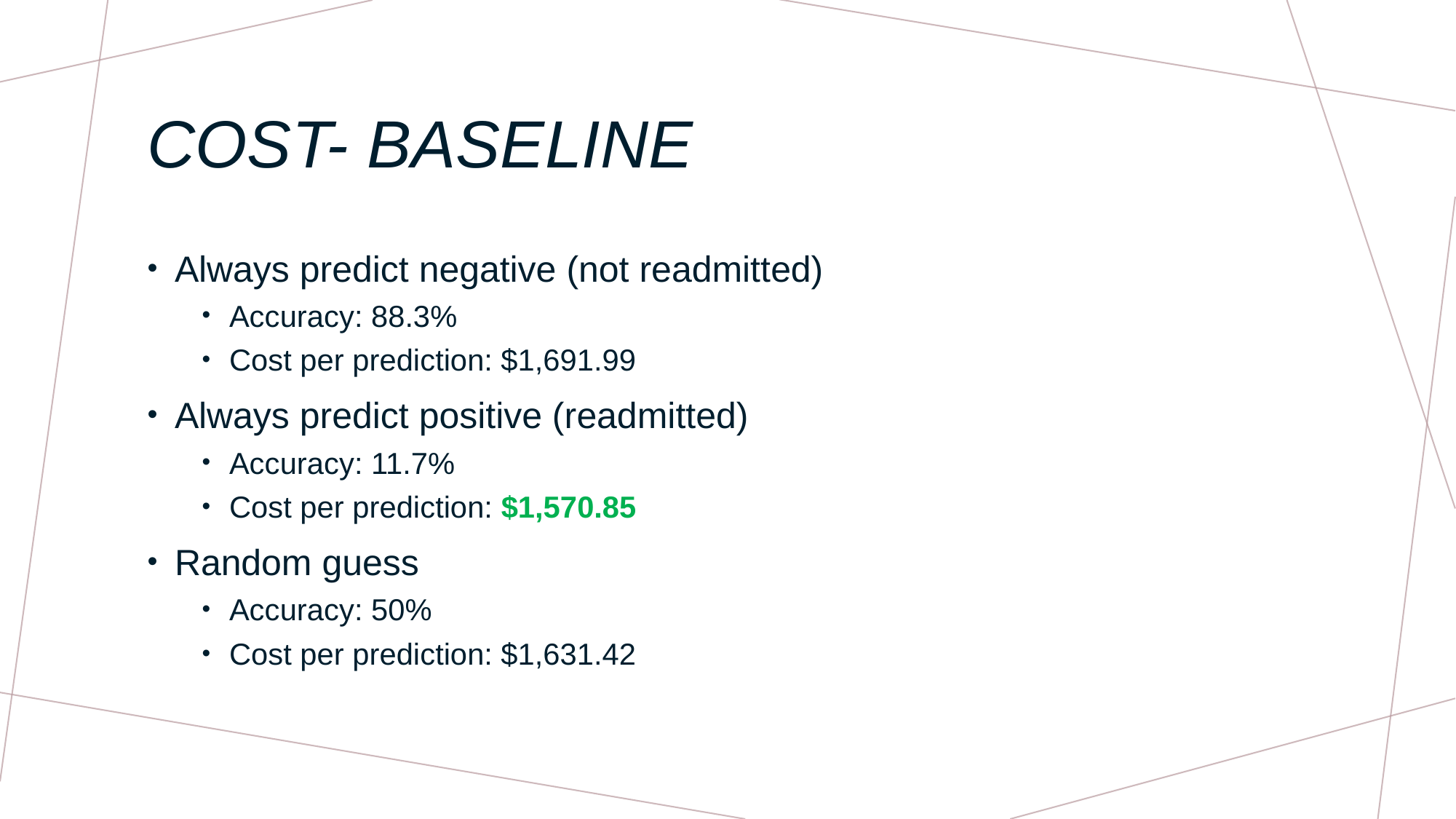

# Cost- Baseline
Always predict negative (not readmitted)
Accuracy: 88.3%
Cost per prediction: $1,691.99
Always predict positive (readmitted)
Accuracy: 11.7%
Cost per prediction: $1,570.85
Random guess
Accuracy: 50%
Cost per prediction: $1,631.42